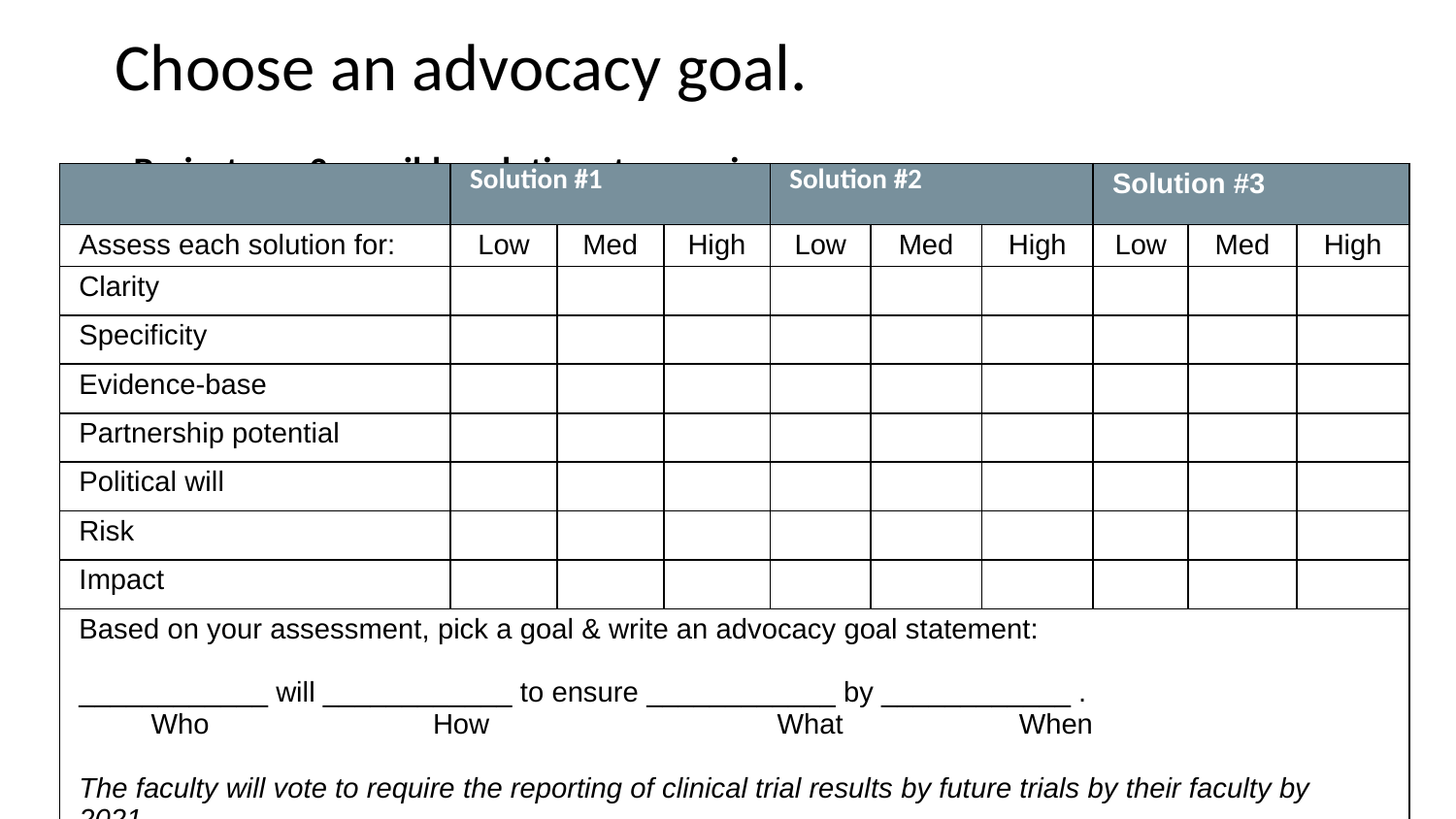

# Choose an advocacy goal.
Brainstorm 3 possible solutions to your issue.
|  | Solution #1 |  |  | Solution #2 |  |  | Solution #3 |  |  |
| --- | --- | --- | --- | --- | --- | --- | --- | --- | --- |
| Assess each solution for: | Low | Med | High | Low | Med | High | Low | Med | High |
| Clarity |  |  |  |  |  |  |  |  |  |
| Specificity |  |  |  |  |  |  |  |  |  |
| Evidence-base |  |  |  |  |  |  |  |  |  |
| Partnership potential |  |  |  |  |  |  |  |  |  |
| Political will |  |  |  |  |  |  |  |  |  |
| Risk |  |  |  |  |  |  |  |  |  |
| Impact |  |  |  |  |  |  |  |  |  |
| Based on your assessment, pick a goal & write an advocacy goal statement: \_\_\_\_\_\_\_\_\_\_\_\_ will \_\_\_\_\_\_\_\_\_\_\_\_ to ensure \_\_\_\_\_\_\_\_\_\_\_\_ by \_\_\_\_\_\_\_\_\_\_\_\_ . Who How What When The faculty will vote to require the reporting of clinical trial results by future trials by their faculty by 2021. |  |  |  |  |  |  |  |  |  |